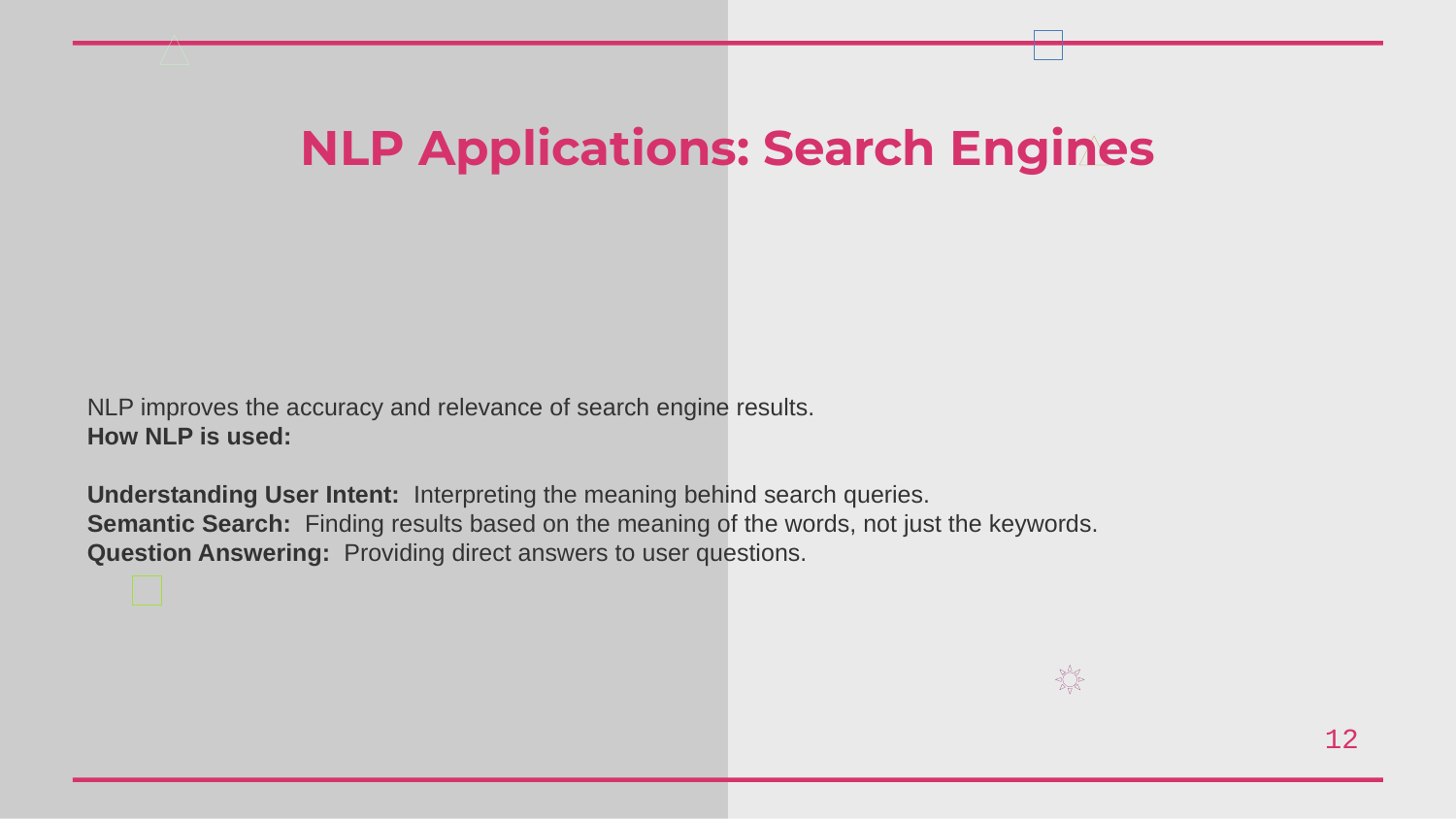

NLP Applications: Search Engines

NLP improves the accuracy and relevance of search engine results.
How NLP is used:

Understanding User Intent:  Interpreting the meaning behind search queries.
Semantic Search:  Finding results based on the meaning of the words, not just the keywords.
Question Answering:  Providing direct answers to user questions.

12